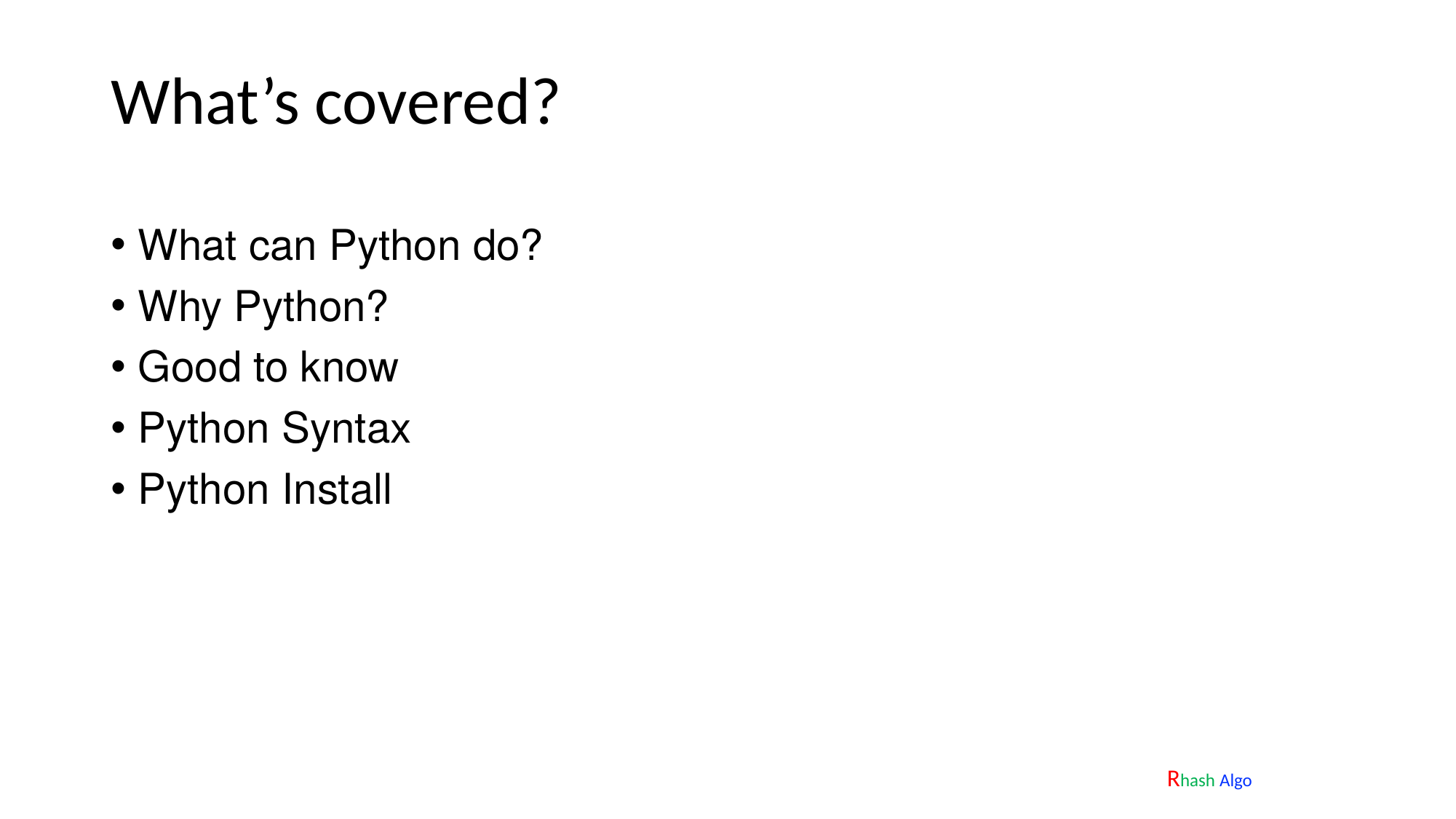

# What’s covered?
What can Python do?
Why Python?
Good to know
Python Syntax
Python Install

Rhash Algo